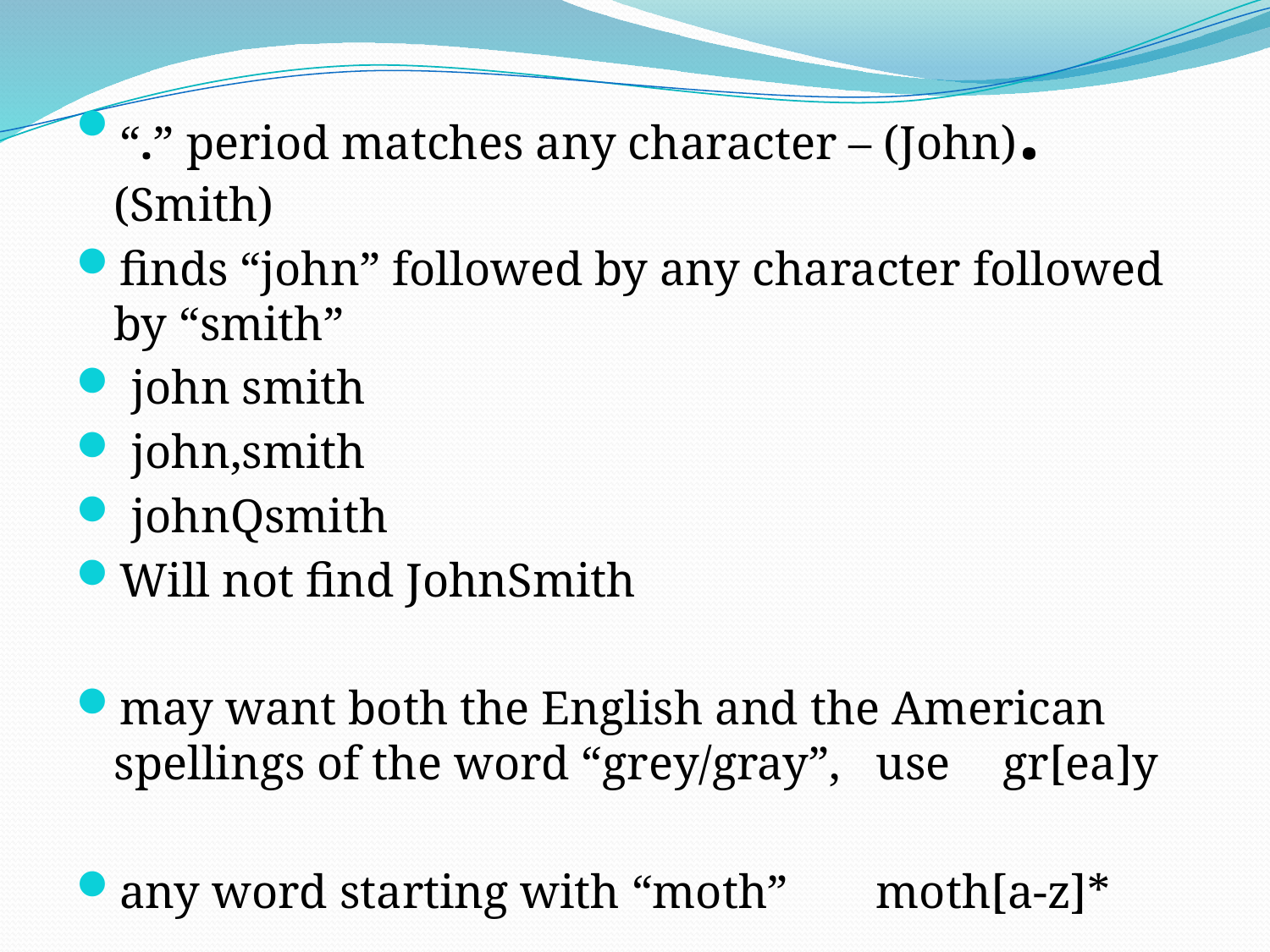

“.” period matches any character – (John).(Smith)
finds “john” followed by any character followed by “smith”
 john smith
 john,smith
 johnQsmith
Will not find JohnSmith

may want both the English and the American spellings of the word “grey/gray”, 	use	gr[ea]y

any word starting with “moth” 	moth[a-z]*